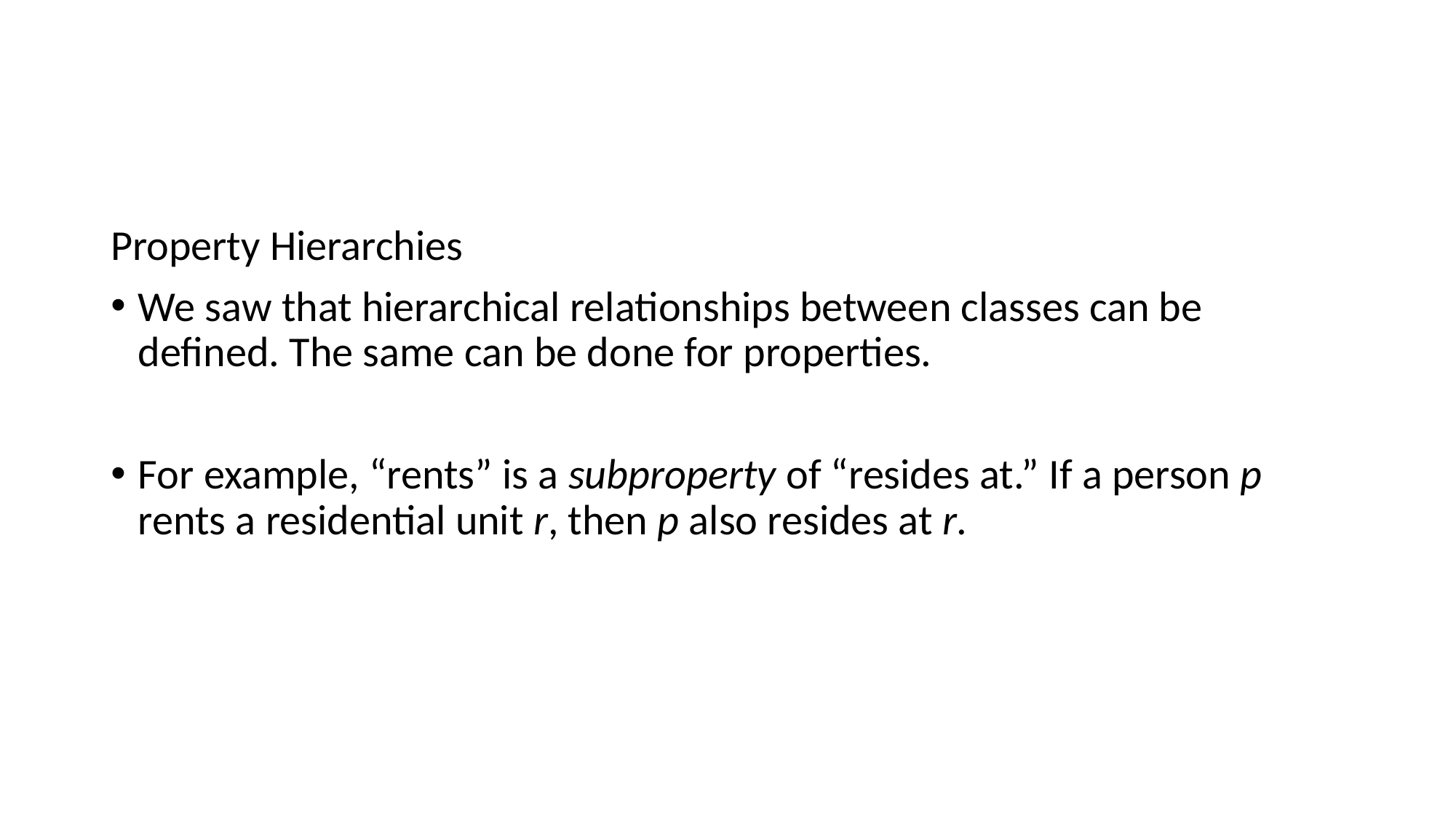

#
Property Hierarchies
We saw that hierarchical relationships between classes can be defined. The same can be done for properties.

For example, “rents” is a subproperty of “resides at.” If a person p rents a residential unit r, then p also resides at r.